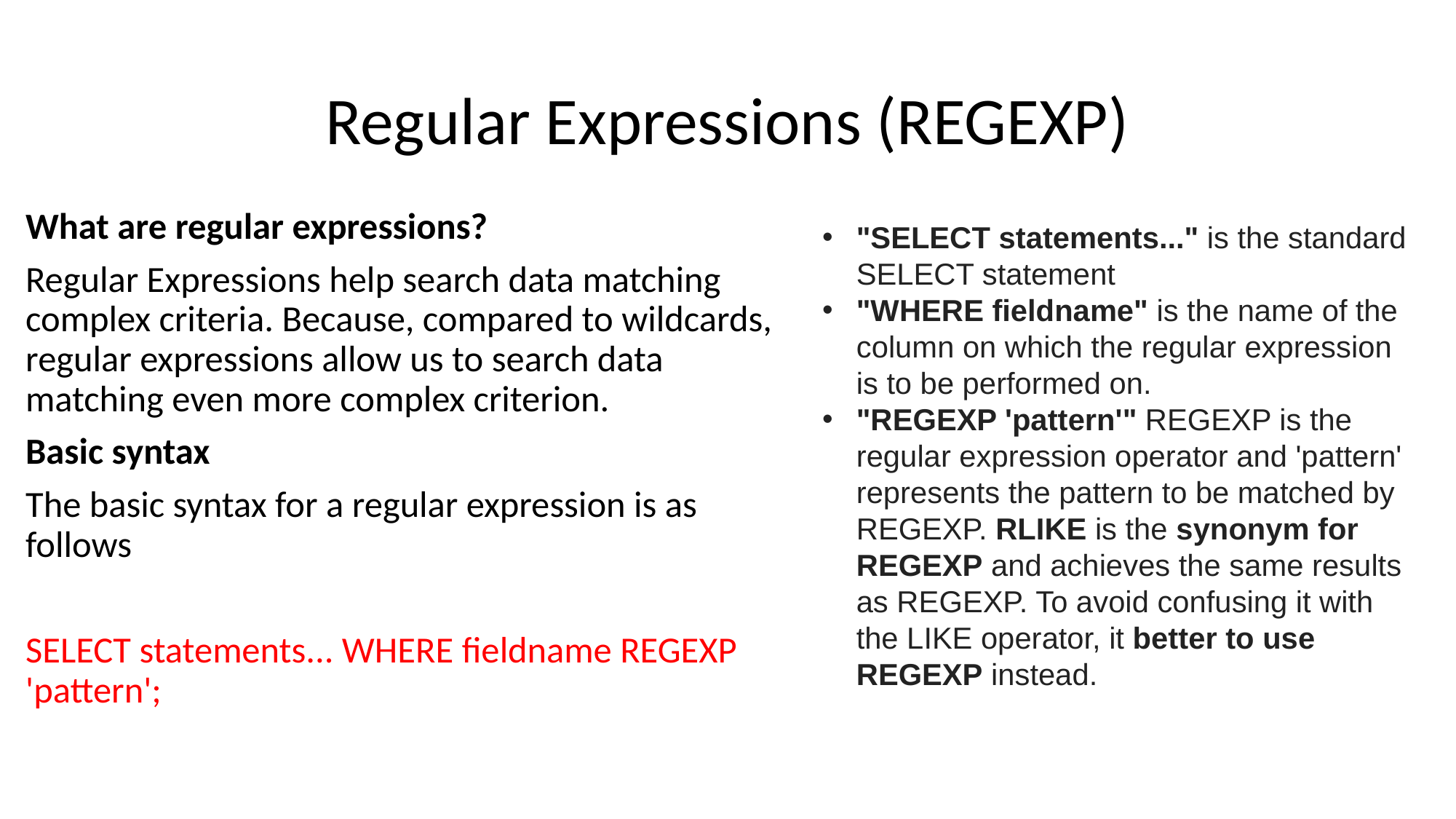

# Regular Expressions (REGEXP)
What are regular expressions?
Regular Expressions help search data matching complex criteria. Because, compared to wildcards, regular expressions allow us to search data matching even more complex criterion.
Basic syntax
The basic syntax for a regular expression is as follows

SELECT statements... WHERE fieldname REGEXP 'pattern';

"SELECT statements..." is the standard SELECT statement
"WHERE fieldname" is the name of the column on which the regular expression is to be performed on.
"REGEXP 'pattern'" REGEXP is the regular expression operator and 'pattern' represents the pattern to be matched by REGEXP. RLIKE is the synonym for REGEXP and achieves the same results as REGEXP. To avoid confusing it with the LIKE operator, it better to use REGEXP instead.